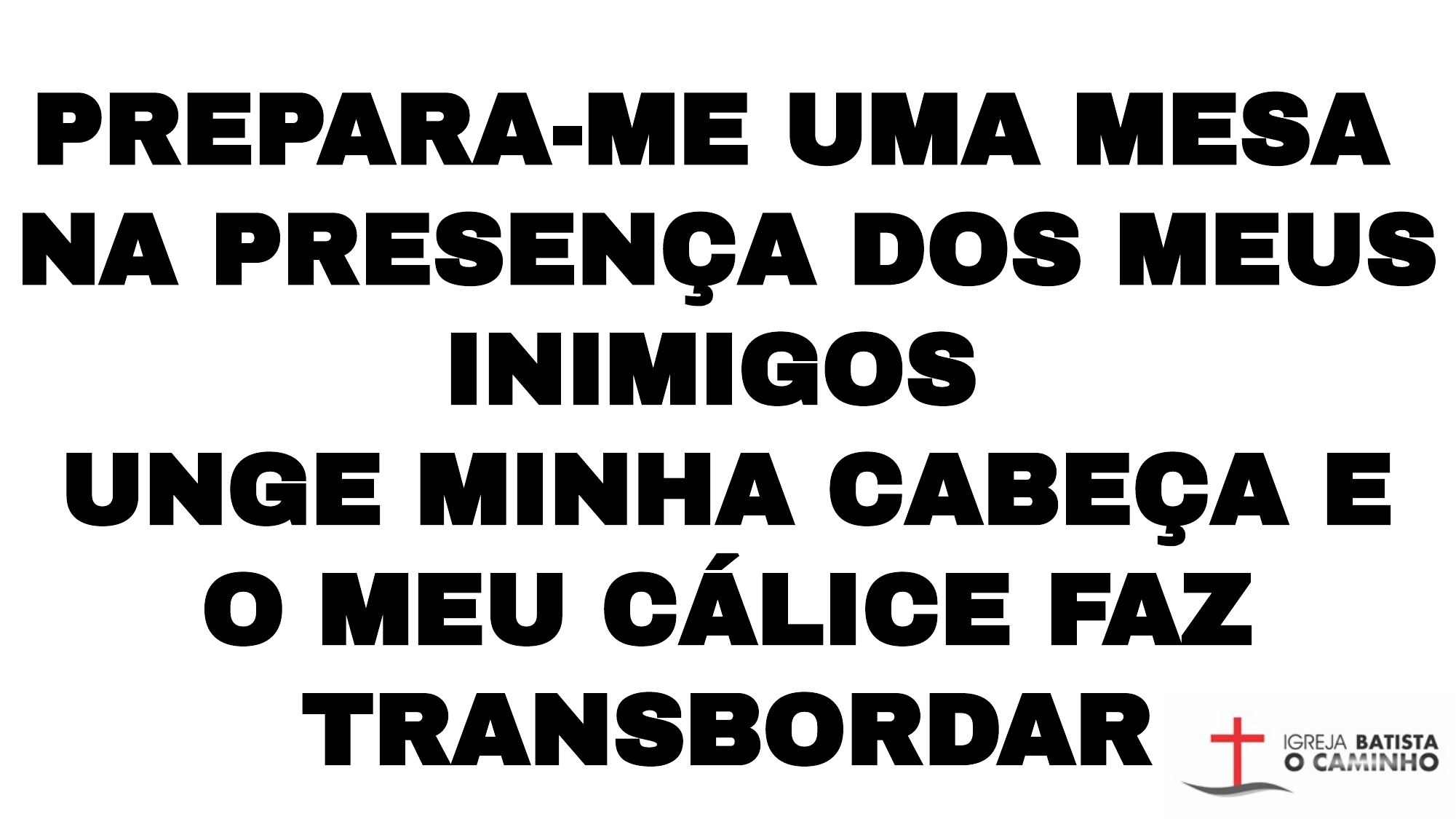

PREPARA-ME UMA MESA
NA PRESENÇA DOS MEUS INIMIGOS
UNGE MINHA CABEÇA E O MEU CÁLICE FAZ TRANSBORDAR